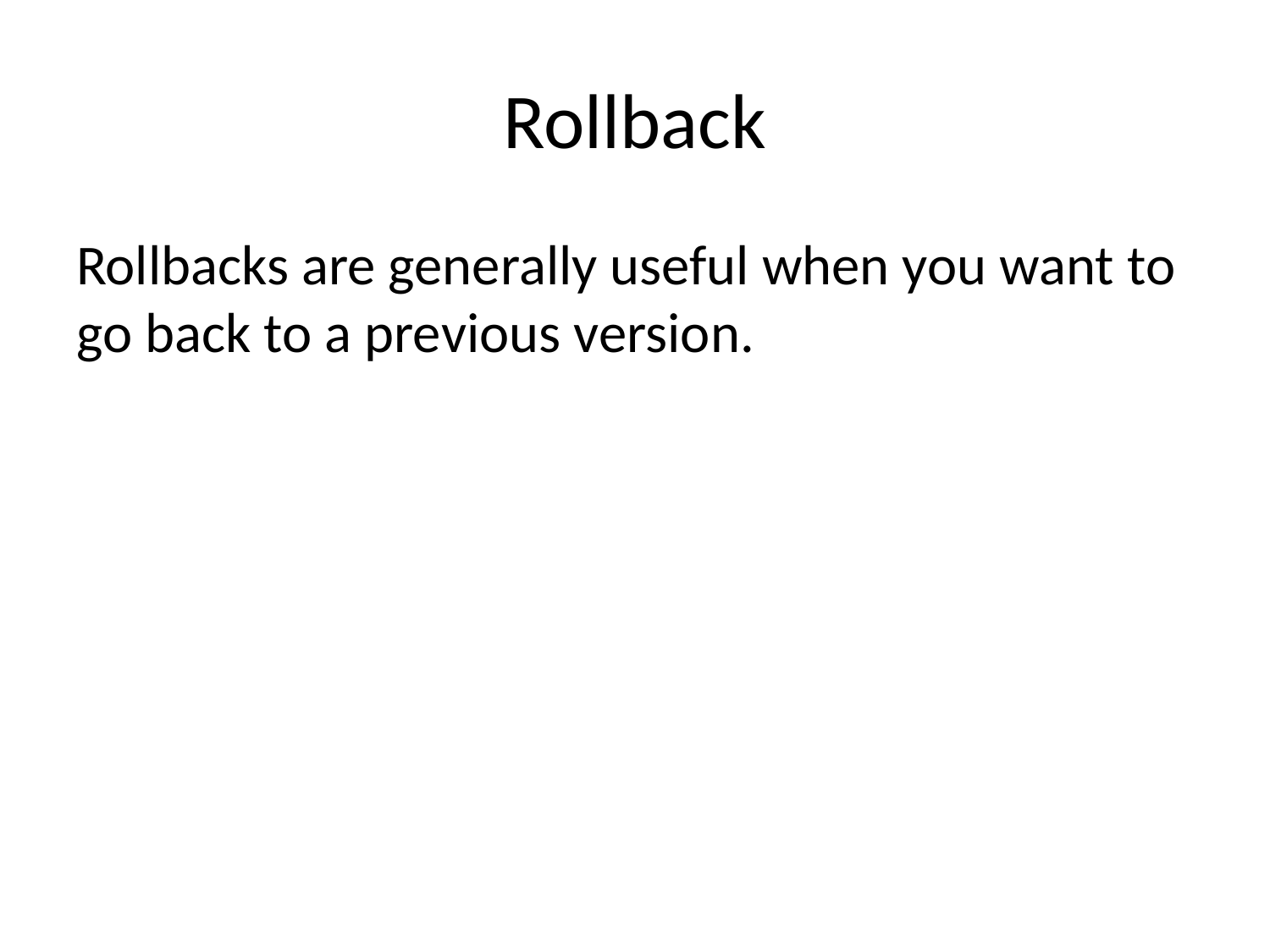

# Rollback
Rollbacks are generally useful when you want to go back to a previous version.